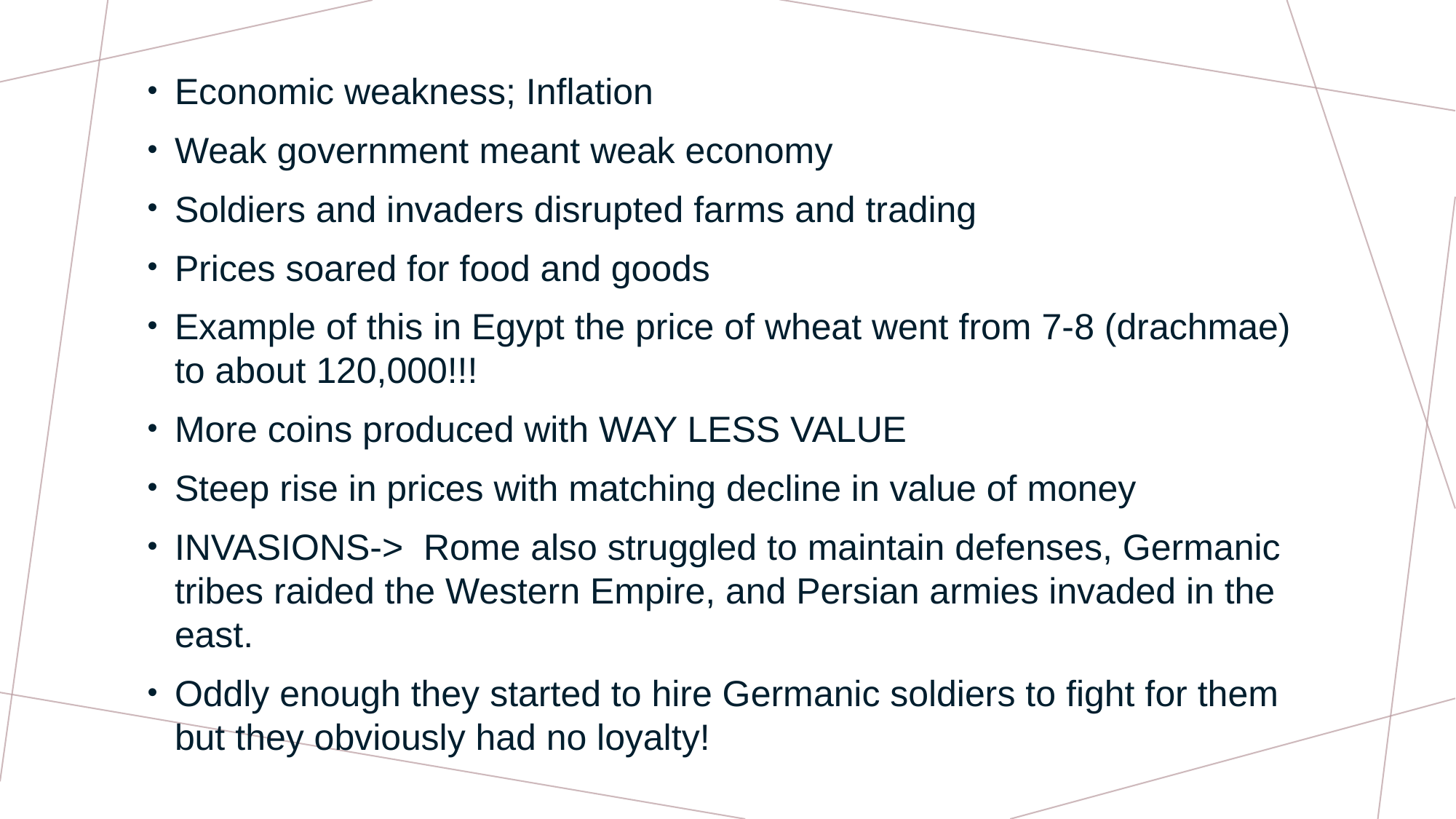

Economic weakness; Inflation
Weak government meant weak economy
Soldiers and invaders disrupted farms and trading
Prices soared for food and goods
Example of this in Egypt the price of wheat went from 7-8 (drachmae) to about 120,000!!!
More coins produced with WAY LESS VALUE
Steep rise in prices with matching decline in value of money
INVASIONS->  Rome also struggled to maintain defenses, Germanic tribes raided the Western Empire, and Persian armies invaded in the east.
Oddly enough they started to hire Germanic soldiers to fight for them but they obviously had no loyalty!